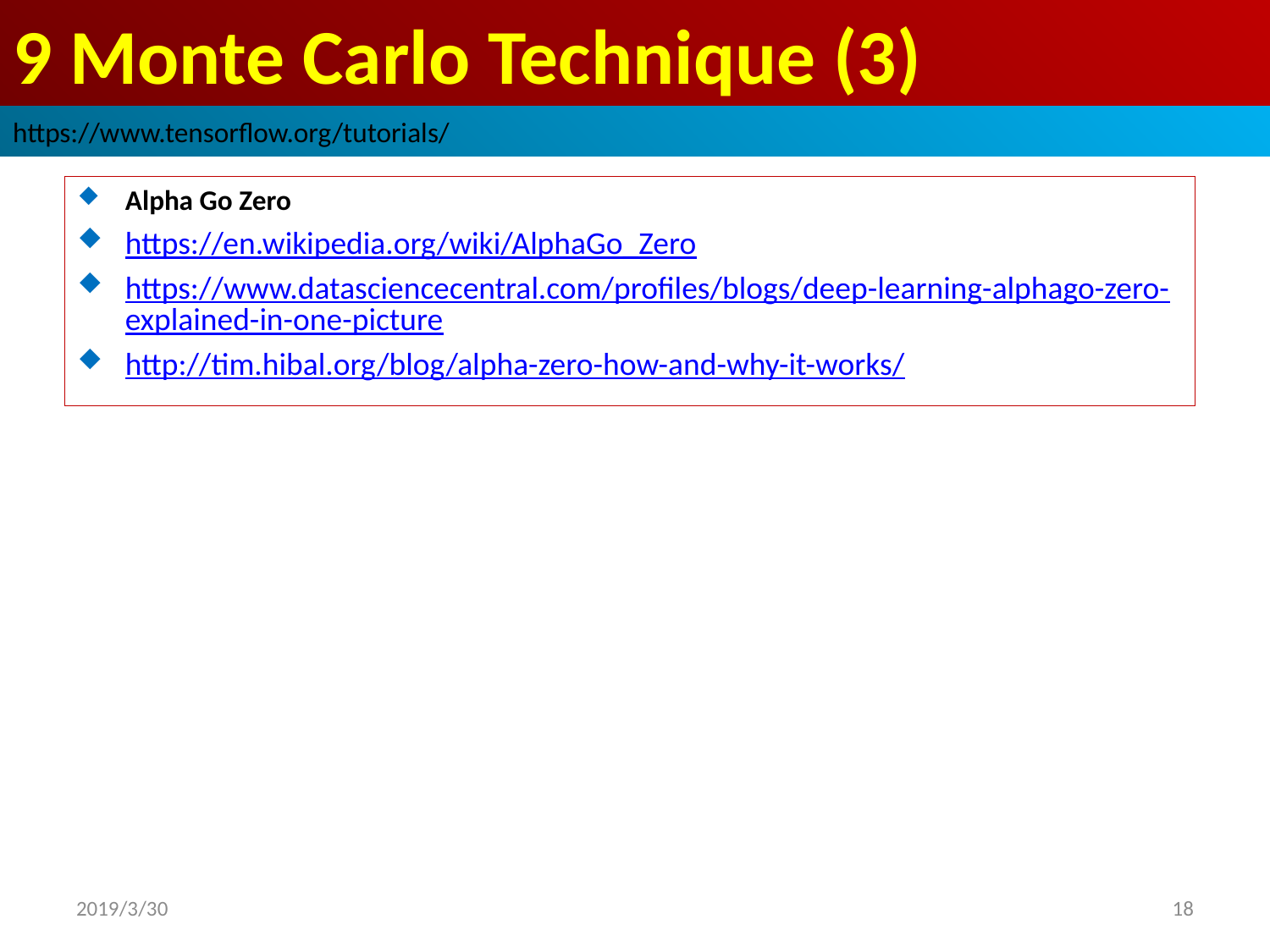

# 9 Monte Carlo Technique (3)
https://www.tensorflow.org/tutorials/
Alpha Go Zero
https://en.wikipedia.org/wiki/AlphaGo_Zero
https://www.datasciencecentral.com/profiles/blogs/deep-learning-alphago-zero-explained-in-one-picture
http://tim.hibal.org/blog/alpha-zero-how-and-why-it-works/

2019/3/30
18